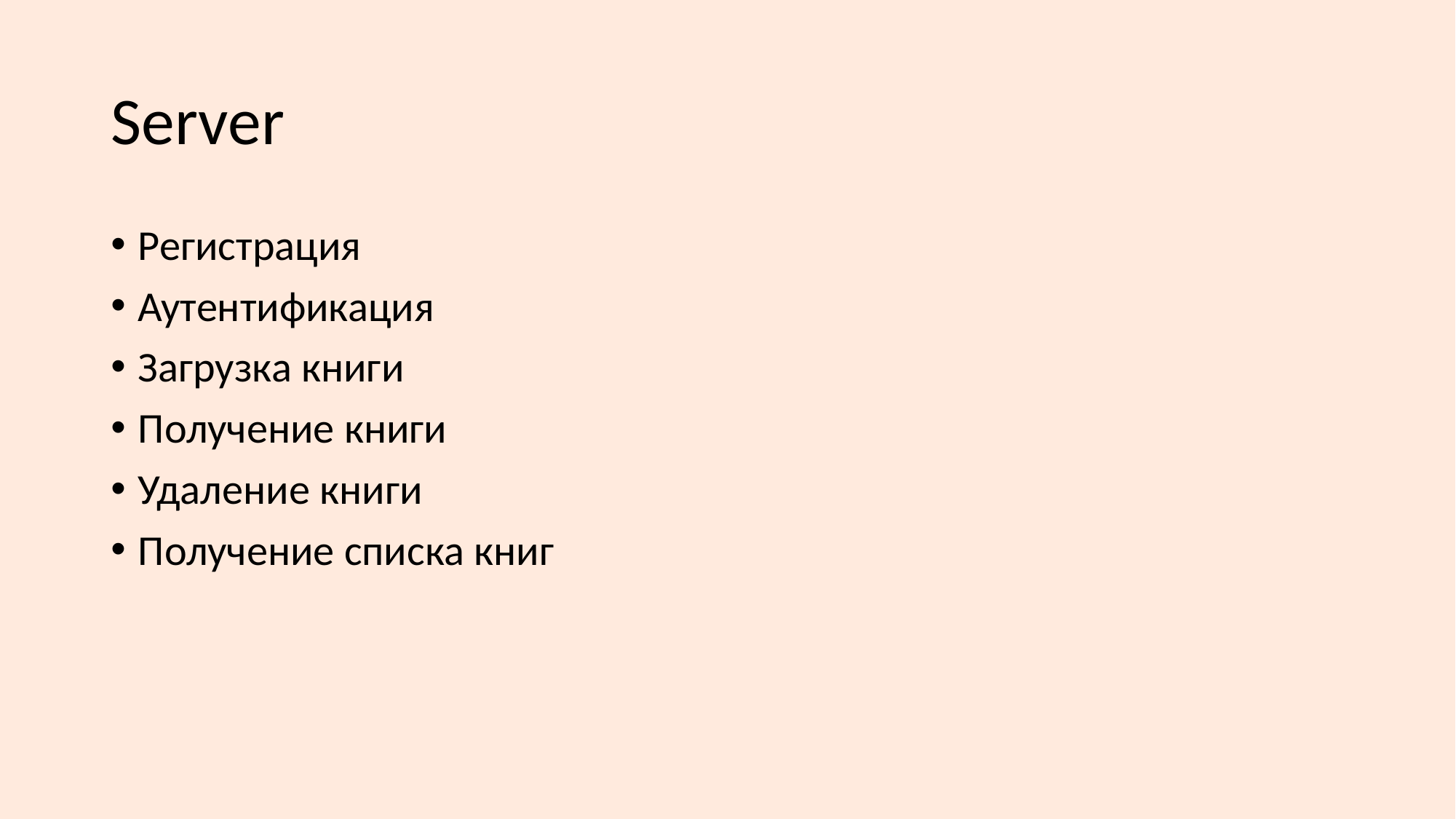

# Server
Регистрация
Аутентификация
Загрузка книги
Получение книги
Удаление книги
Получение списка книг